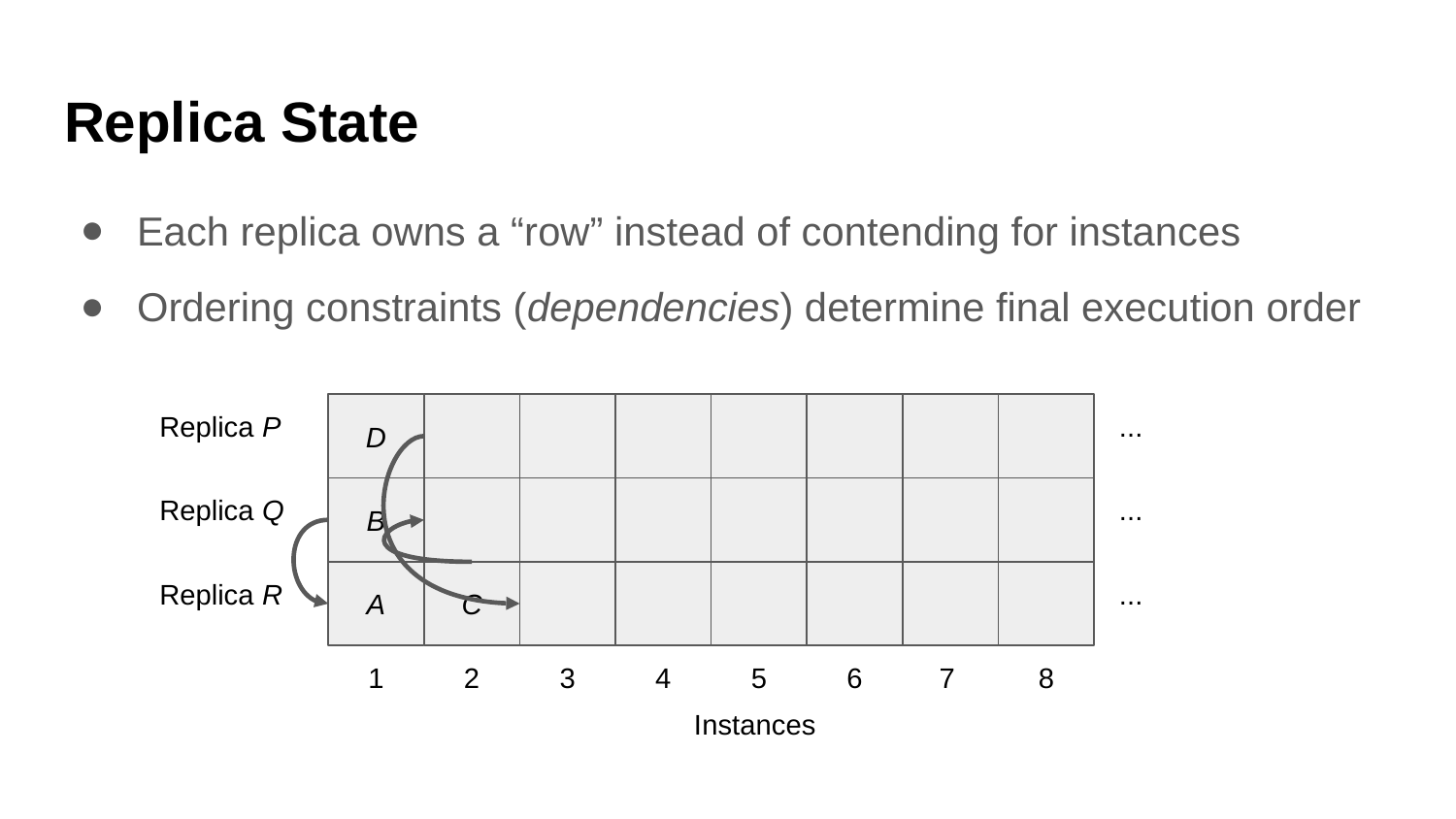

# Replica State
Each replica owns a “row” instead of contending for instances
Ordering constraints (dependencies) determine final execution order
Replica P
D

...

Replica Q
B

...
Replica R
A
C

...
1
2
3
4
5
6
7
8
Instances